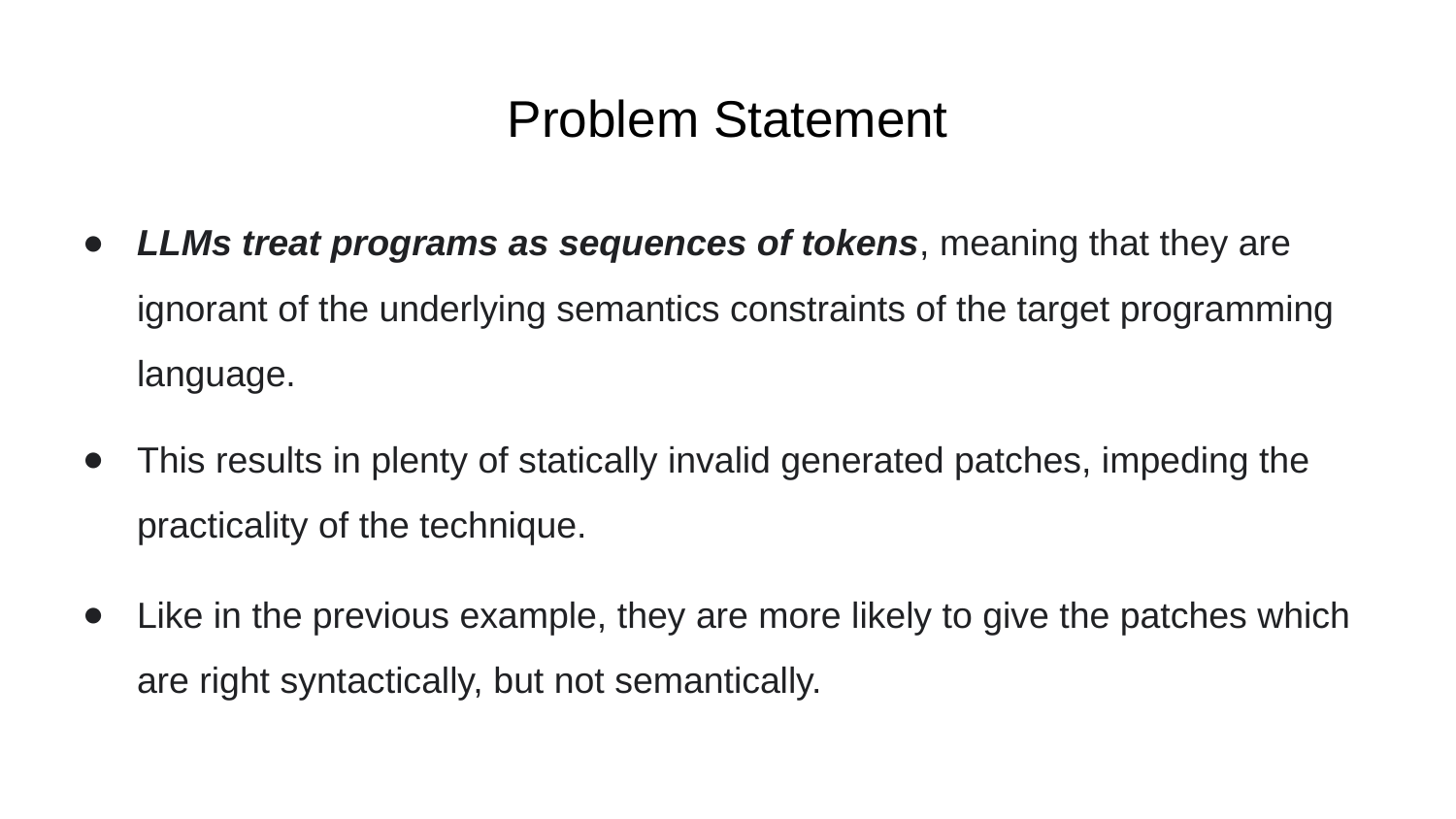

# Problem Statement
LLMs treat programs as sequences of tokens, meaning that they are ignorant of the underlying semantics constraints of the target programming language.
This results in plenty of statically invalid generated patches, impeding the practicality of the technique.
Like in the previous example, they are more likely to give the patches which are right syntactically, but not semantically.